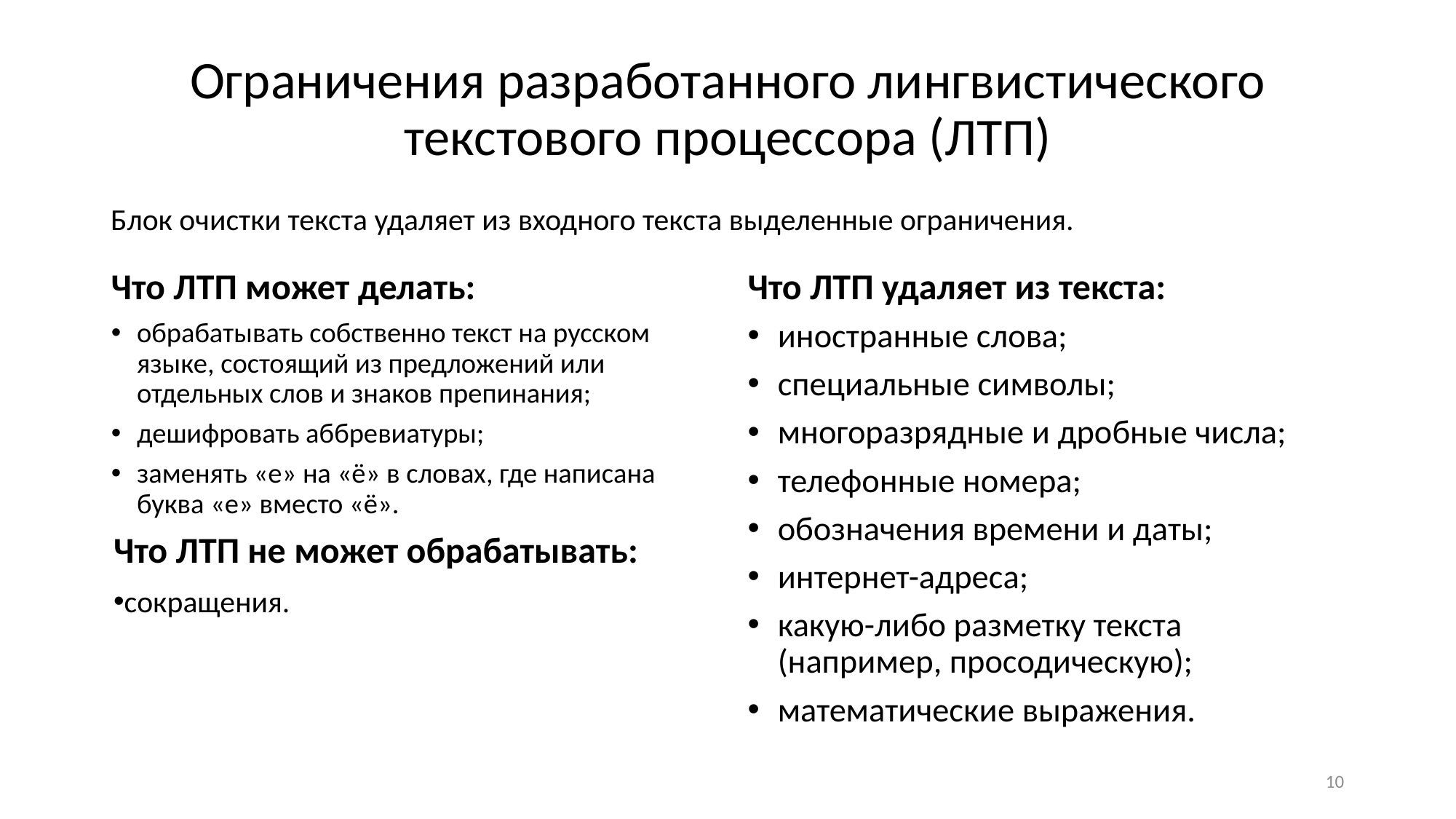

# Ограничения разработанного лингвистического текстового процессора (ЛТП)
Блок очистки текста удаляет из входного текста выделенные ограничения.
Что ЛТП может делать:
Что ЛТП удаляет из текста:
иностранные слова;
специальные символы;
многоразрядные и дробные числа;
телефонные номера;
обозначения времени и даты;
интернет-адреса;
какую-либо разметку текста (например, просодическую);
математические выражения.

обрабатывать собственно текст на русском языке, состоящий из предложений или отдельных слов и знаков препинания;
дешифровать аббревиатуры;
заменять «е» на «ё» в словах, где написана буква «е» вместо «ё».

Что ЛТП не может обрабатывать:
сокращения.
10